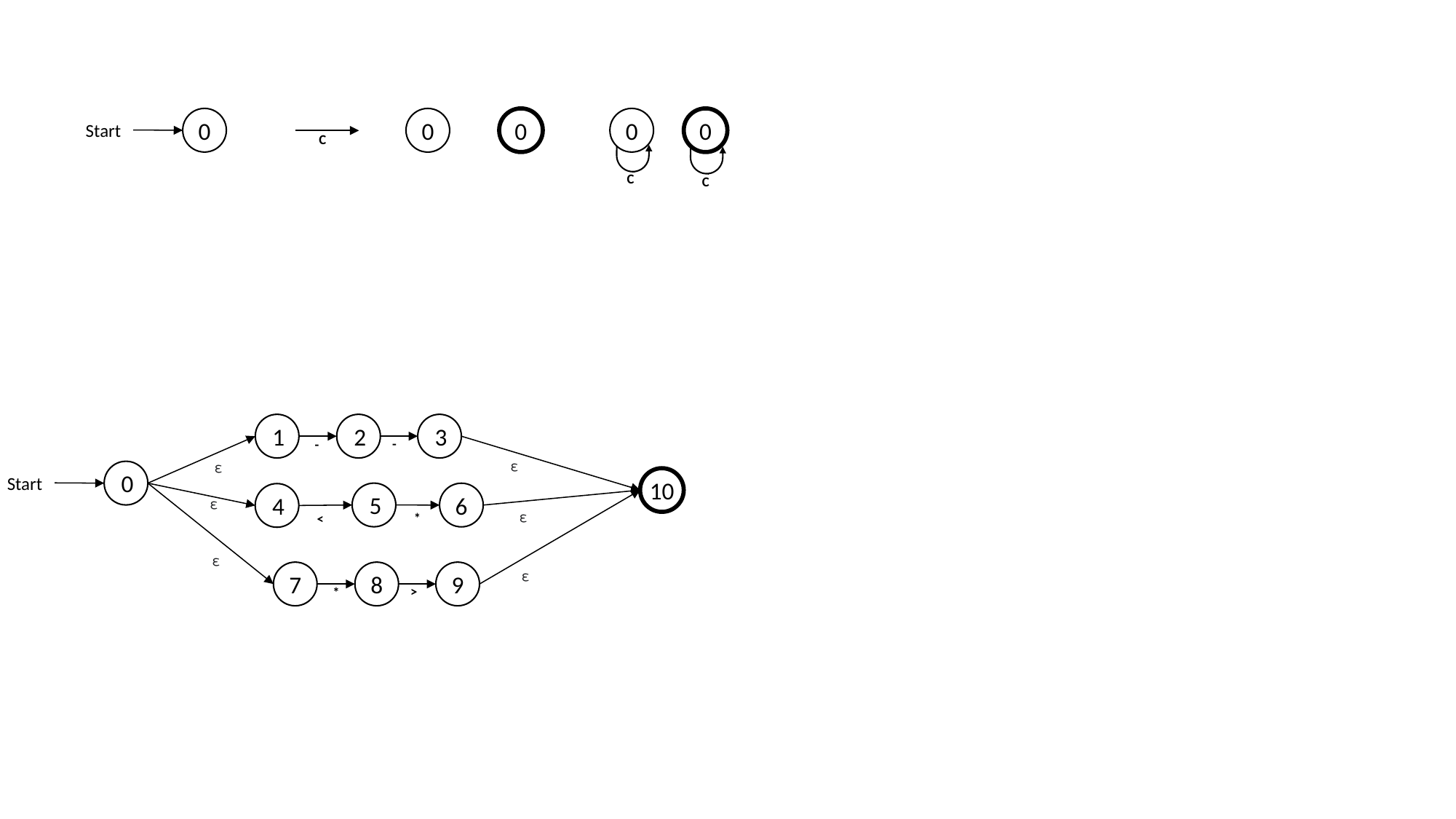

0
Start
0
0

C
0

C
0
C
1
2
3
-
-
ε
ε
0
Start
10
5
6
4
ε
ε
*
<
ε
7
8
9
ε
>
*